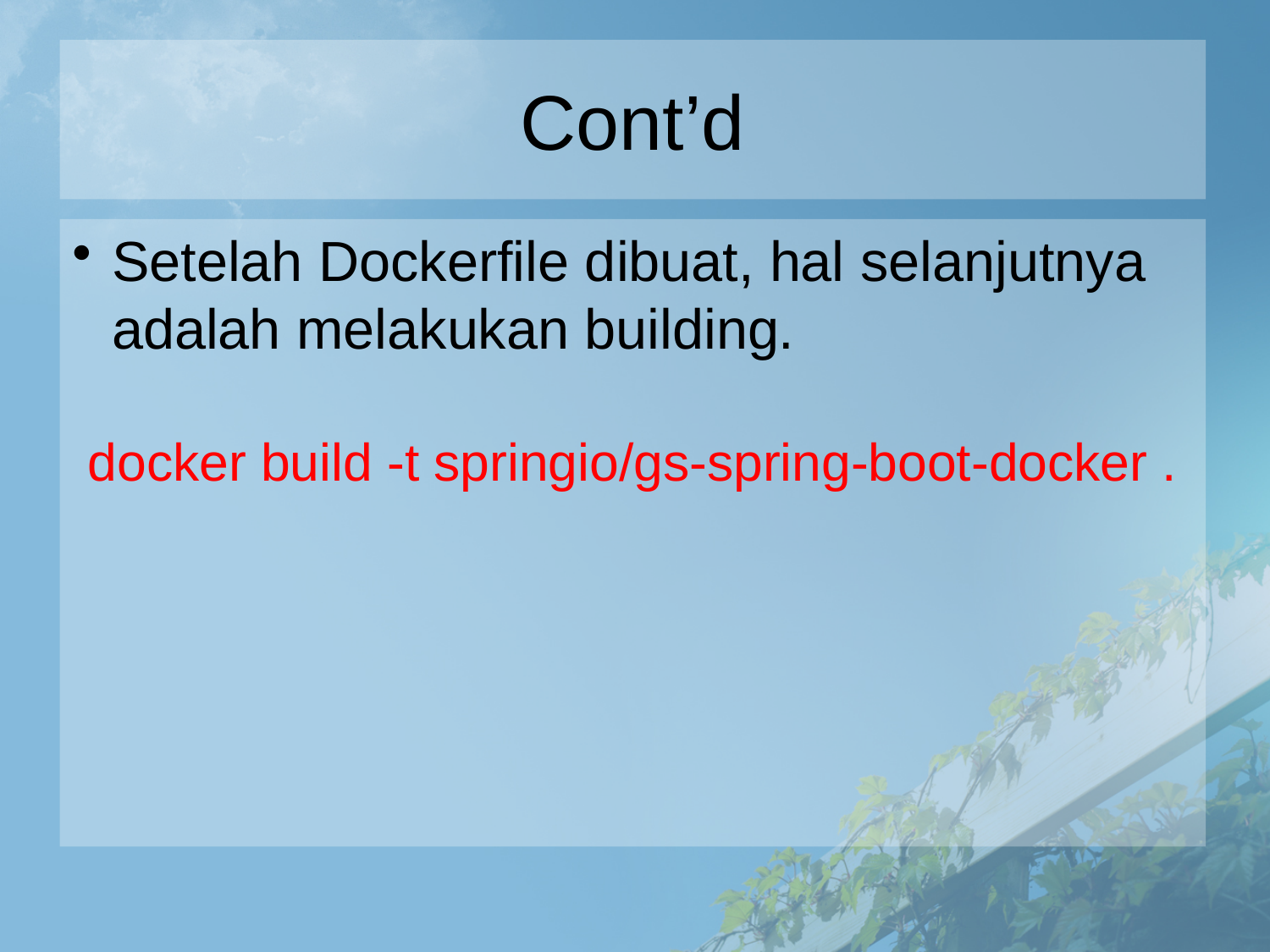

# Cont’d
Setelah Dockerfile dibuat, hal selanjutnya adalah melakukan building.

docker build -t springio/gs-spring-boot-docker .